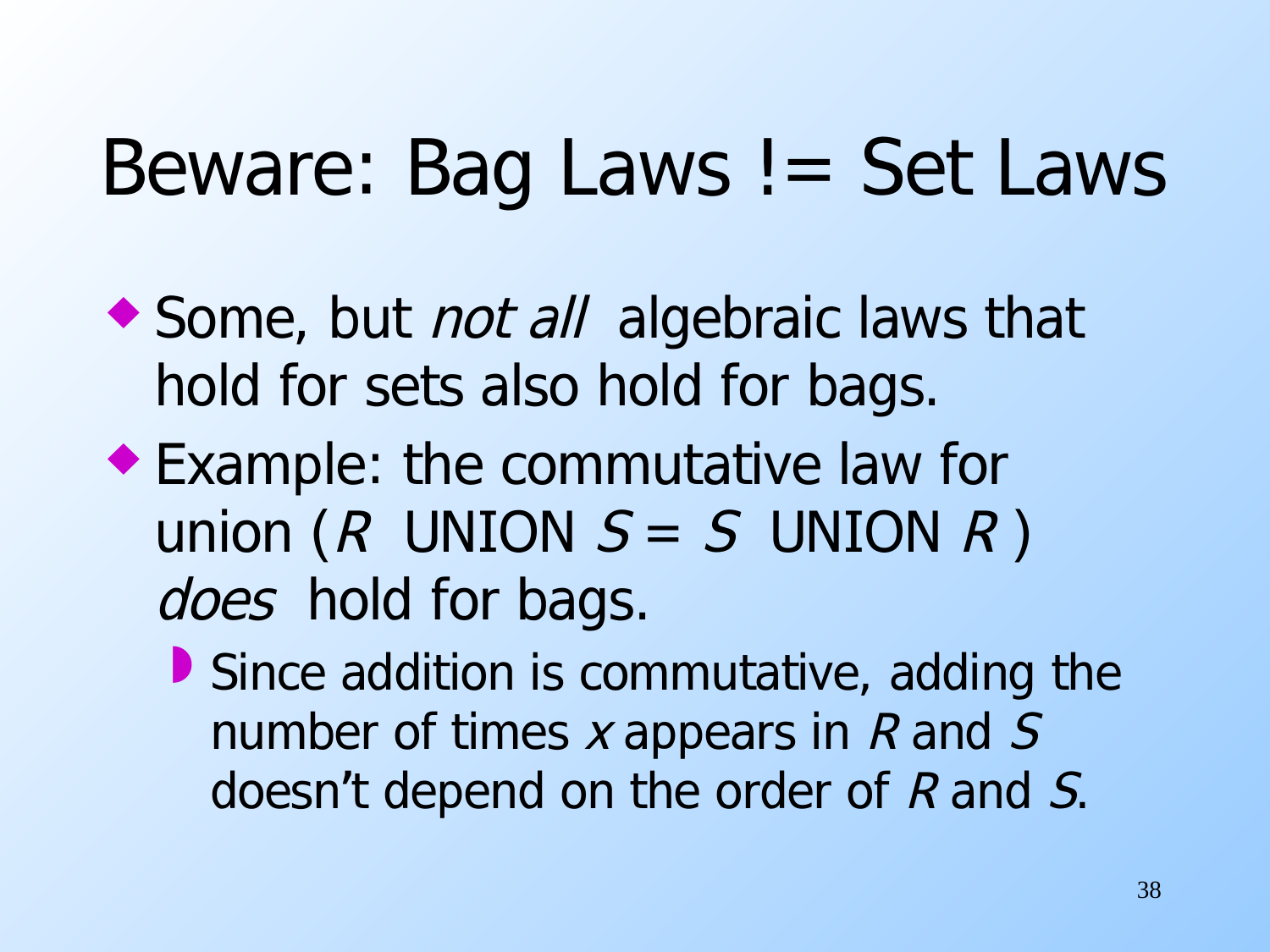

# Beware: Bag Laws != Set Laws
Some, but not all  algebraic laws that hold for sets also hold for bags.
Example: the commutative law for union (R  UNION S = S  UNION R ) does  hold for bags.
Since addition is commutative, adding the number of times x appears in R and S doesn’t depend on the order of R and S.
38